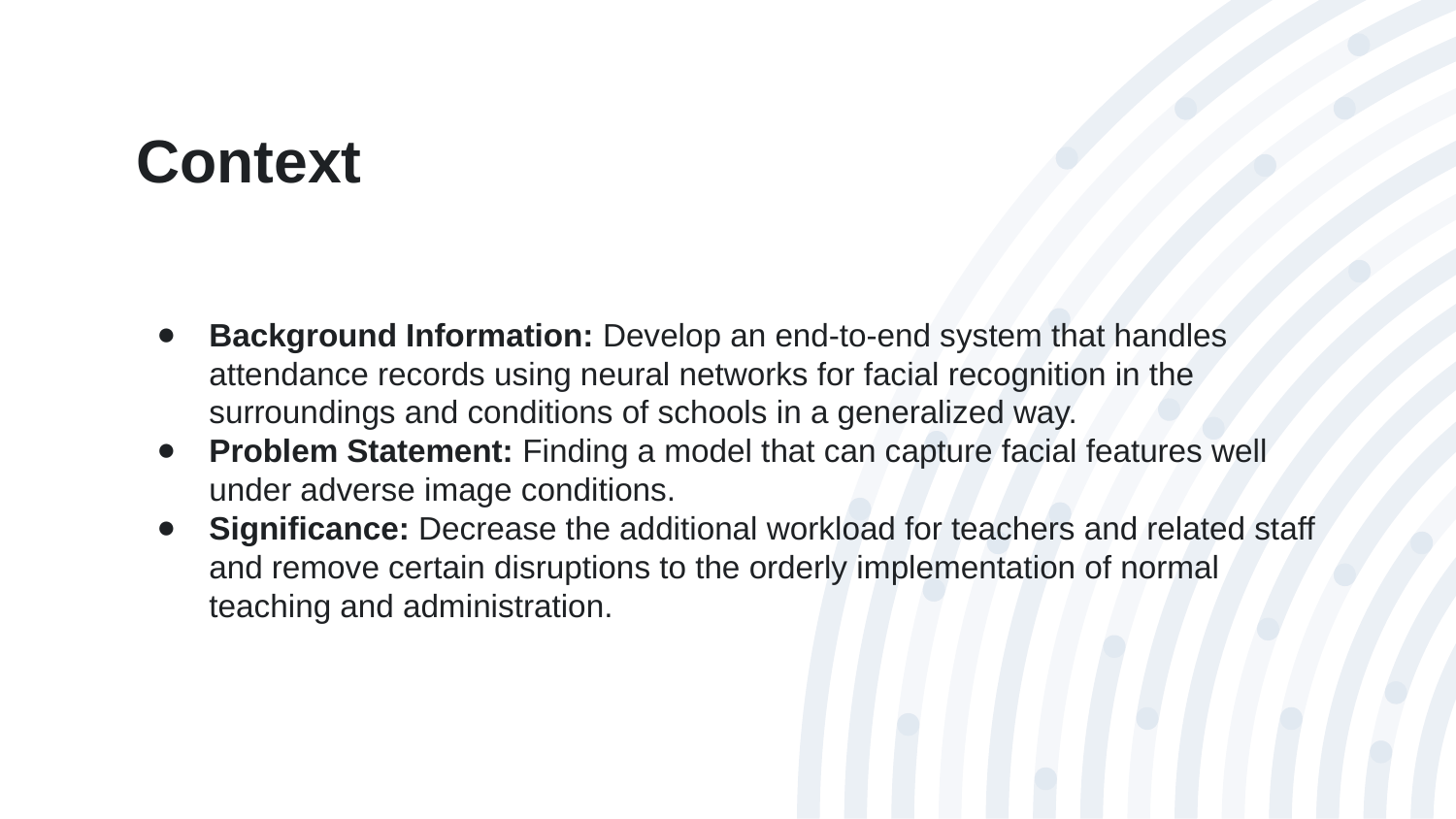

# Context
Background Information: Develop an end-to-end system that handles attendance records using neural networks for facial recognition in the surroundings and conditions of schools in a generalized way.
Problem Statement: Finding a model that can capture facial features well under adverse image conditions.
Significance: Decrease the additional workload for teachers and related staff and remove certain disruptions to the orderly implementation of normal teaching and administration.